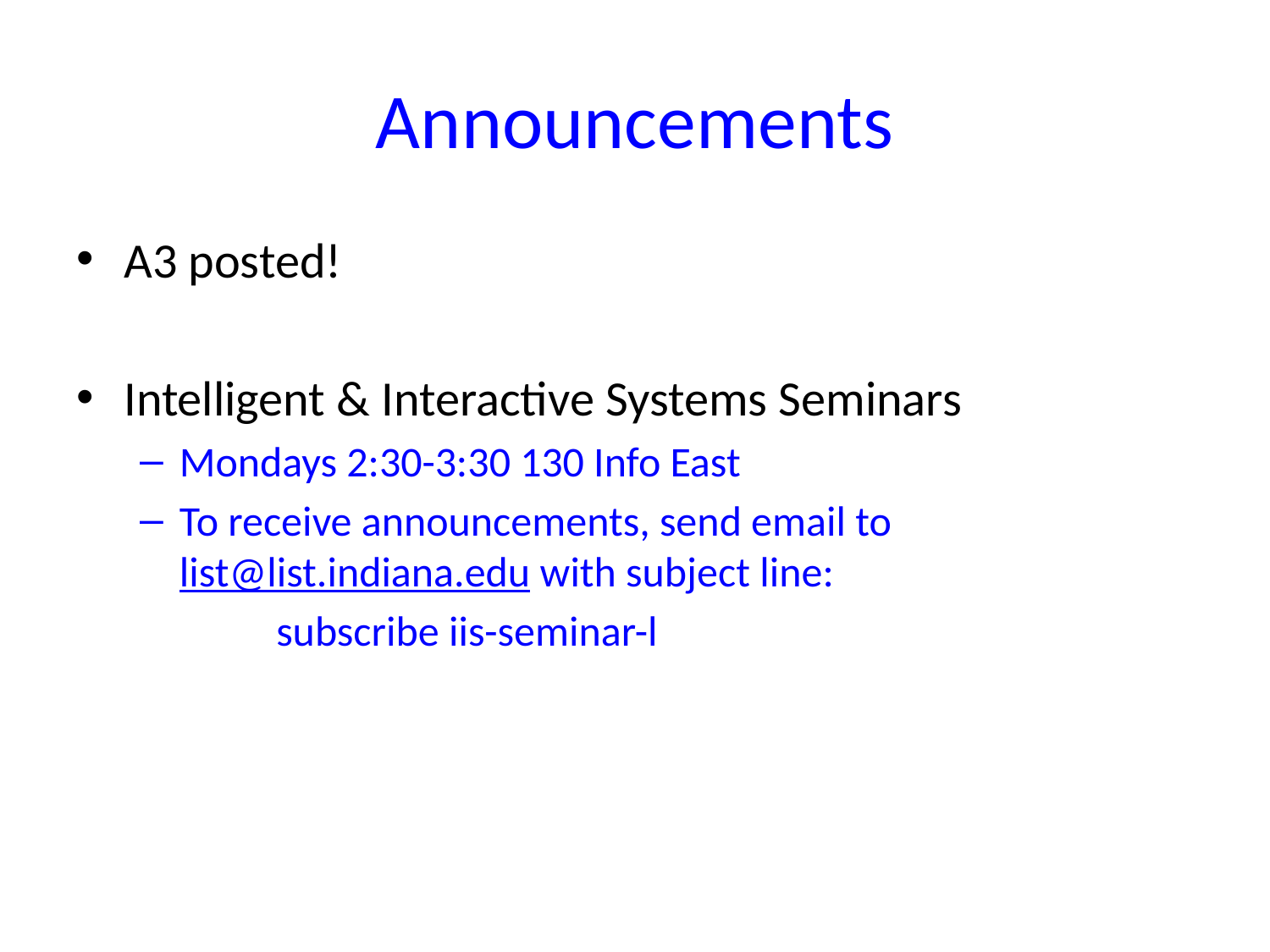

# Announcements
A3 posted!

Intelligent & Interactive Systems Seminars
Mondays 2:30-3:30 130 Info East
To receive announcements, send email to list@list.indiana.edu with subject line:
	 subscribe iis-seminar-l